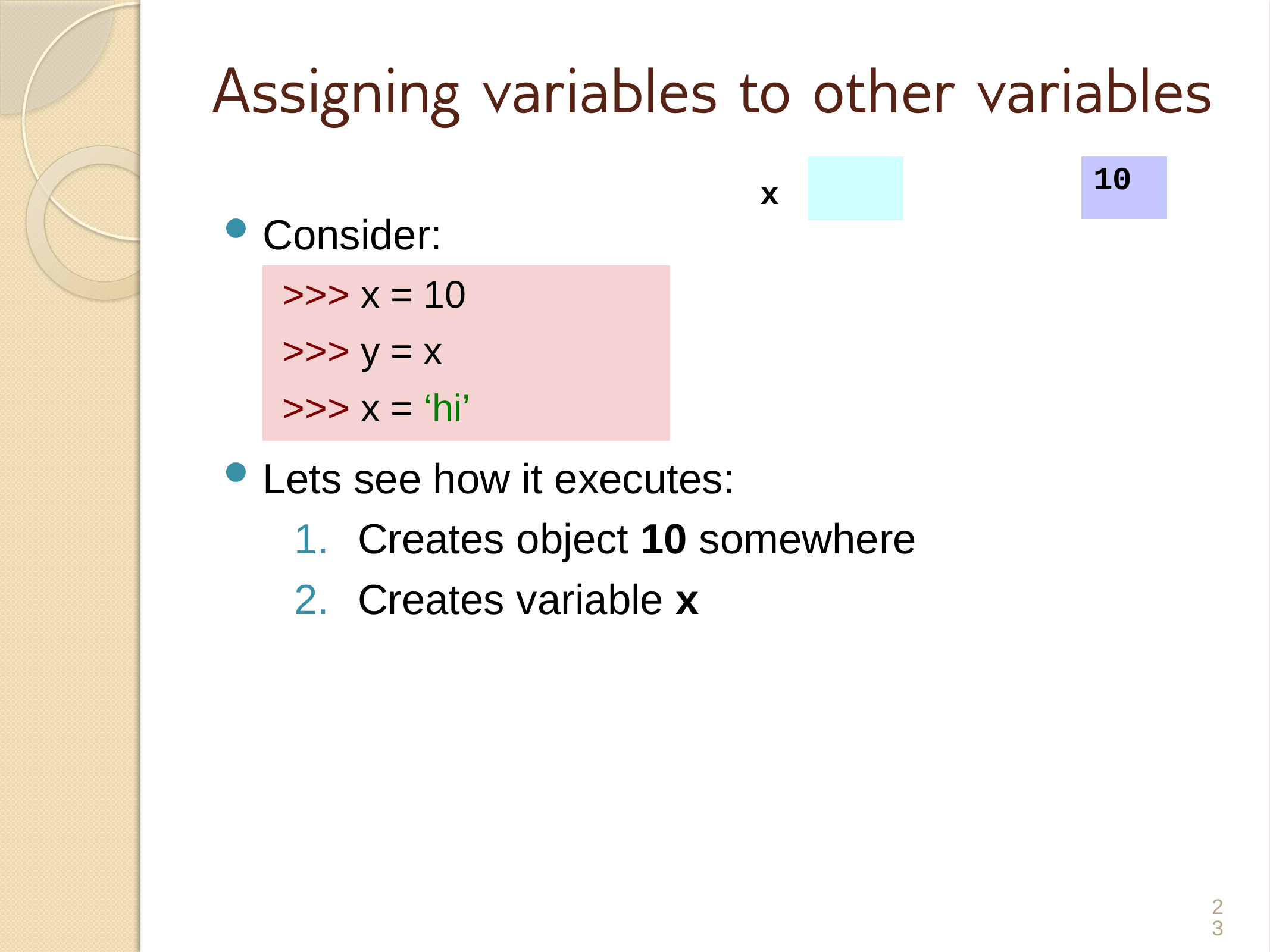

# Assigning variables to other variables
|  |
| --- |
| 10 |
| --- |
x
Consider:

Lets see how it executes:
Creates object 10 somewhere
Creates variable x

>>> x = 10
>>> y = x
>>> x = ‘hi’

23